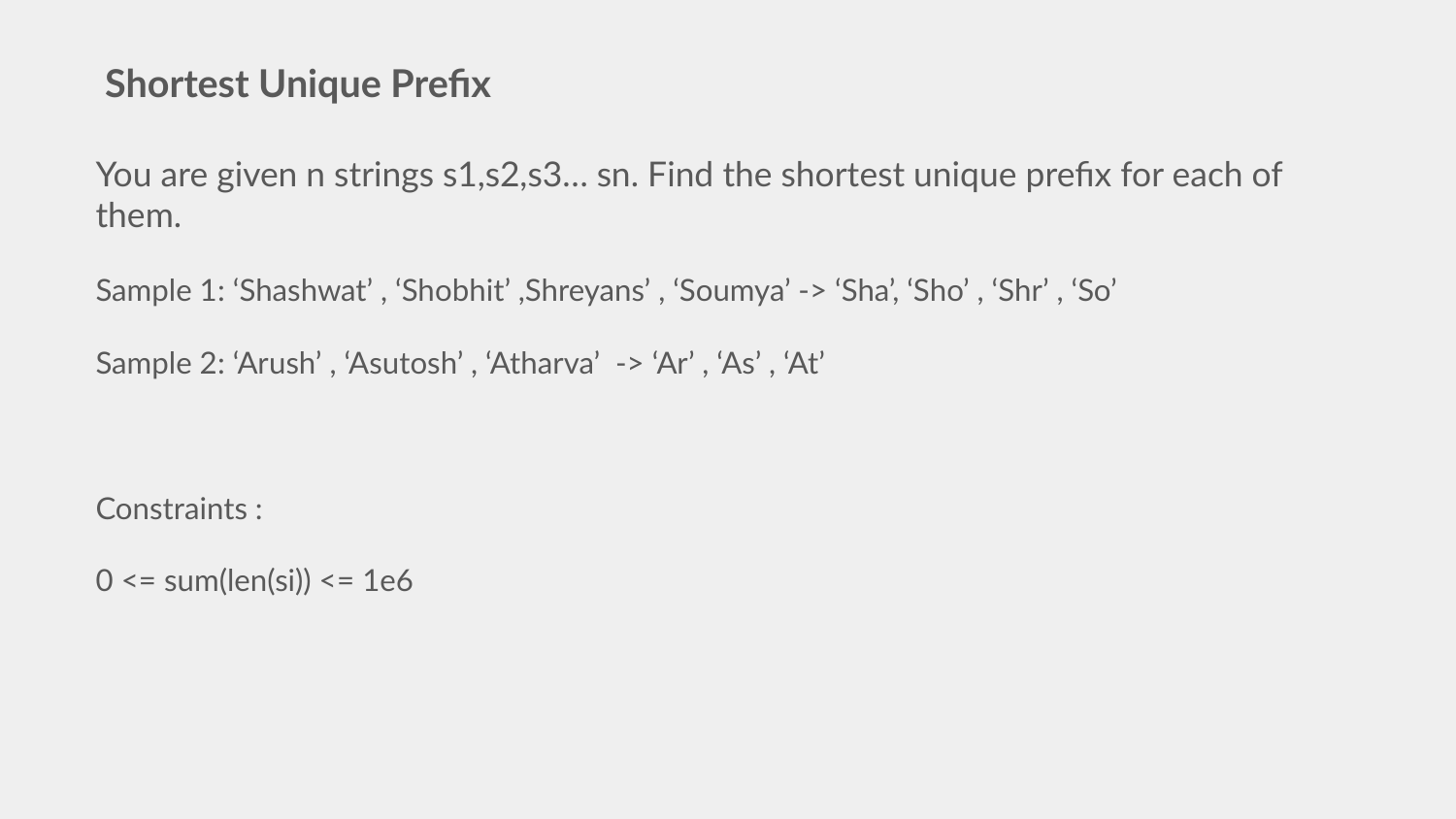

Shortest Unique Prefix

You are given n strings s1,s2,s3… sn. Find the shortest unique prefix for each of them.

Sample 1: ‘Shashwat’ , ‘Shobhit’ ,Shreyans’ , ‘Soumya’ -> ‘Sha’, ‘Sho’ , ‘Shr’ , ‘So’

Sample 2: ‘Arush’ , ‘Asutosh’ , ‘Atharva’  -> ‘Ar’ , ‘As’ , ‘At’

Constraints :

0 <= sum(len(si)) <= 1e6